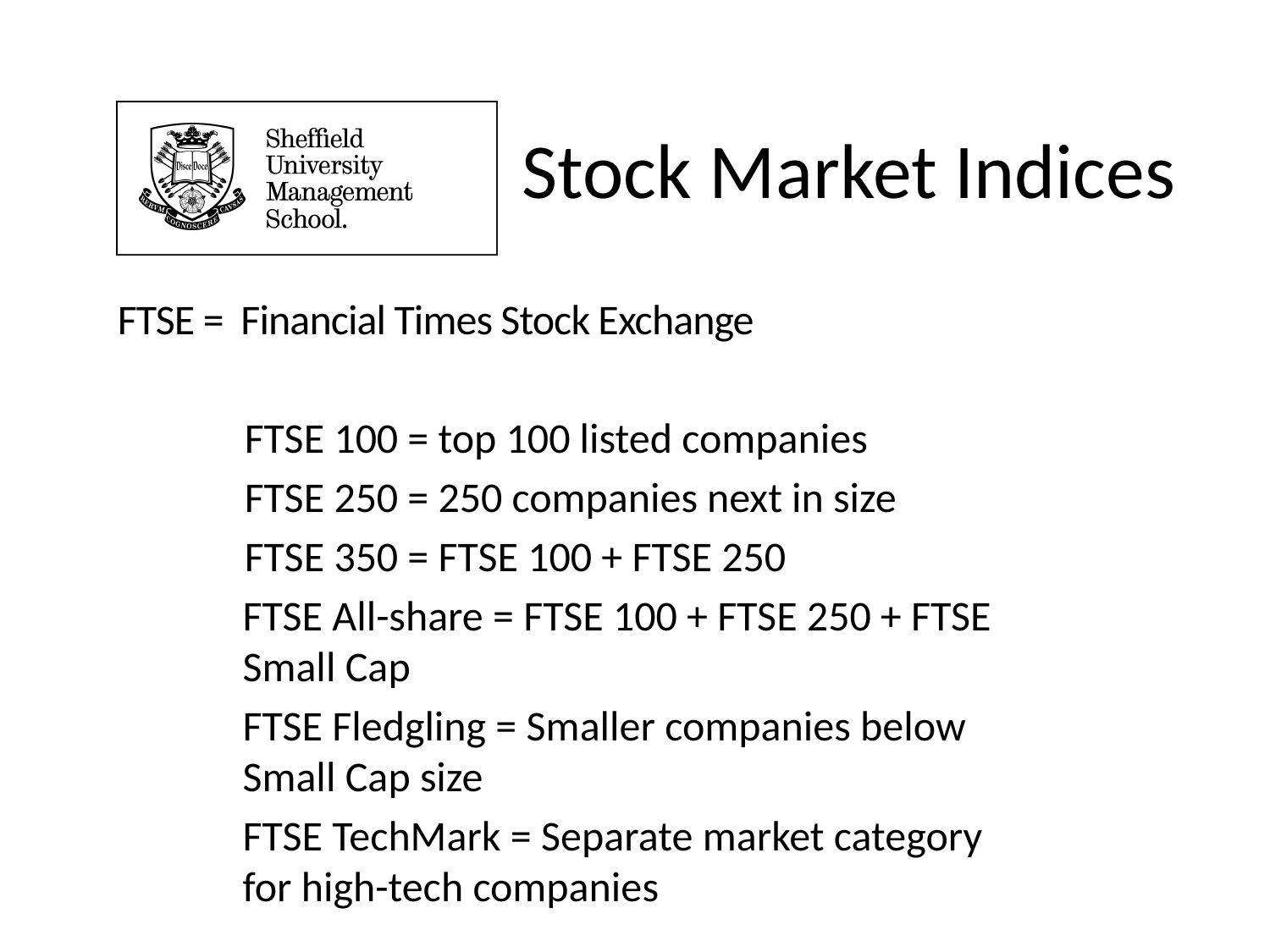

# Stock Market Indices
FTSE =  Financial Times Stock Exchange

FTSE 100 = top 100 listed companies
FTSE 250 = 250 companies next in size
FTSE 350 = FTSE 100 + FTSE 250
FTSE All-share = FTSE 100 + FTSE 250 + FTSE Small Cap
FTSE Fledgling = Smaller companies below Small Cap size
FTSE TechMark = Separate market category for high-tech companies